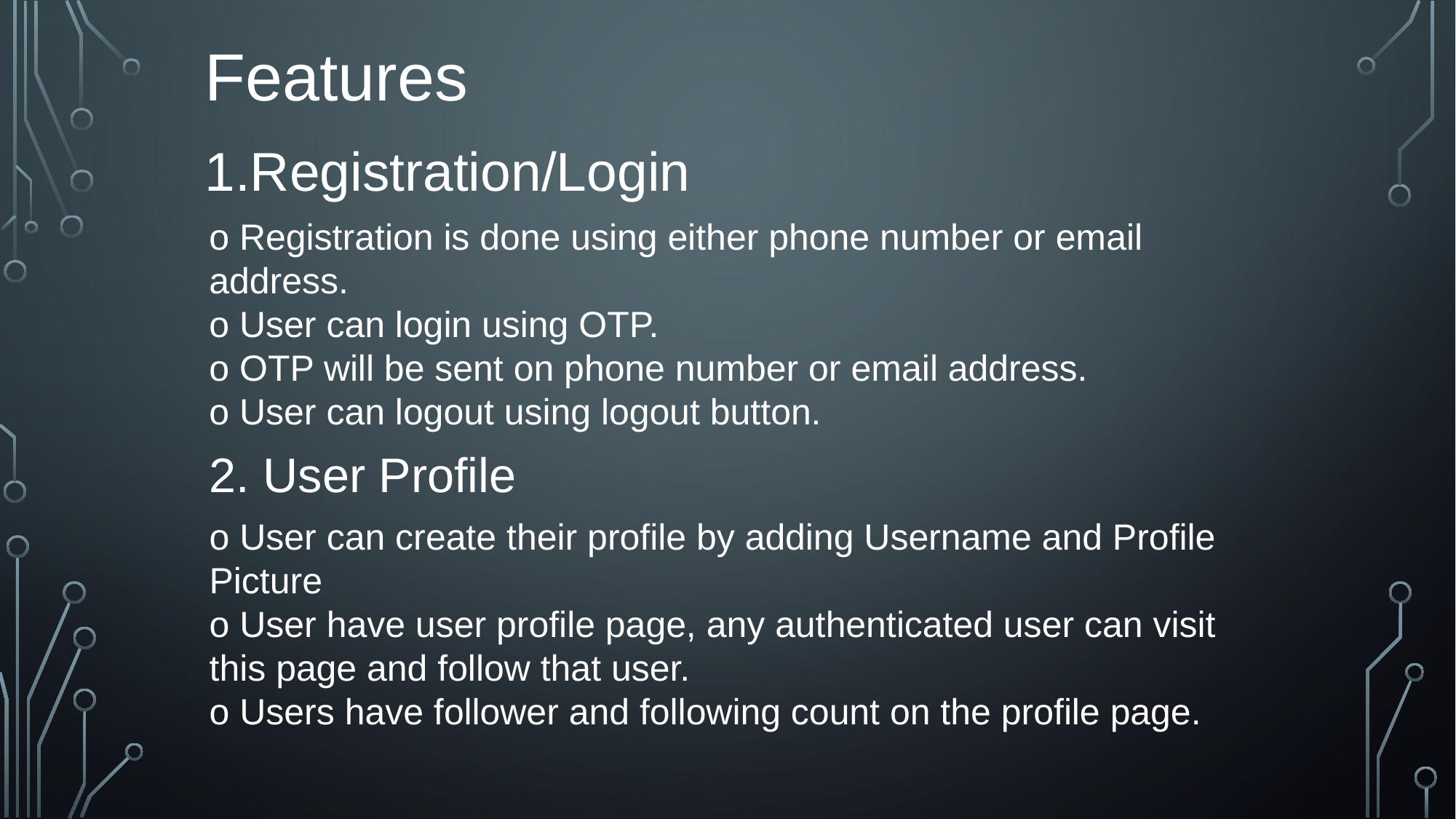

Features
1.Registration/Login
o Registration is done using either phone number or email address.
o User can login using OTP.
o OTP will be sent on phone number or email address.
o User can logout using logout button.
2. User Profile
o User can create their profile by adding Username and Profile Picture
o User have user profile page, any authenticated user can visit this page and follow that user.
o Users have follower and following count on the profile page.